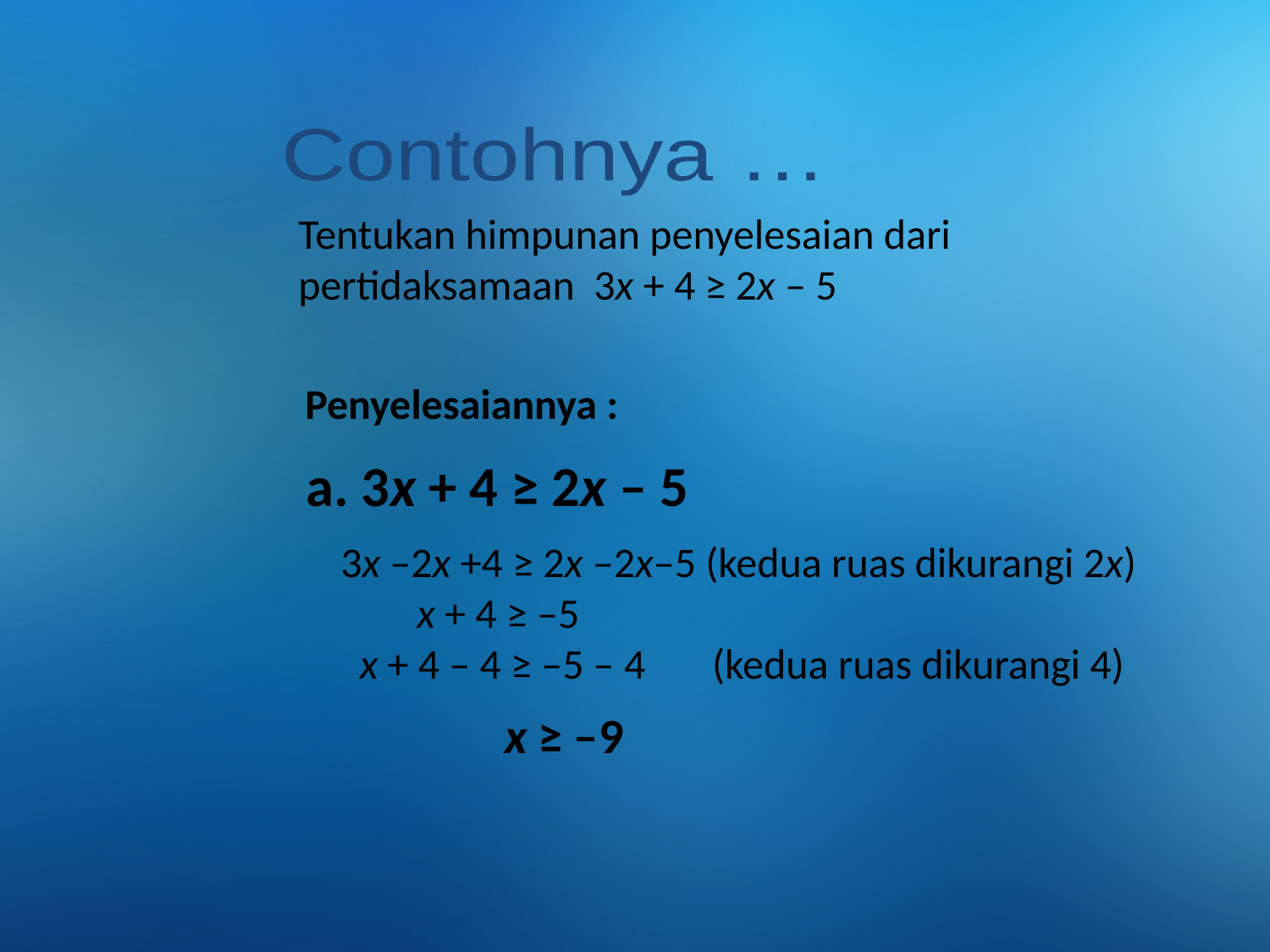

Contohnya …
Tentukan himpunan penyelesaian dari pertidaksamaan  3x + 4 ≥ 2x – 5
Penyelesaiannya :
a. 3x + 4 ≥ 2x – 5

3x –2x +4 ≥ 2x –2x–5 (kedua ruas dikurangi 2x)
        x + 4 ≥ –5
  x + 4 – 4 ≥ –5 – 4       (kedua ruas dikurangi 4)
x ≥ –9